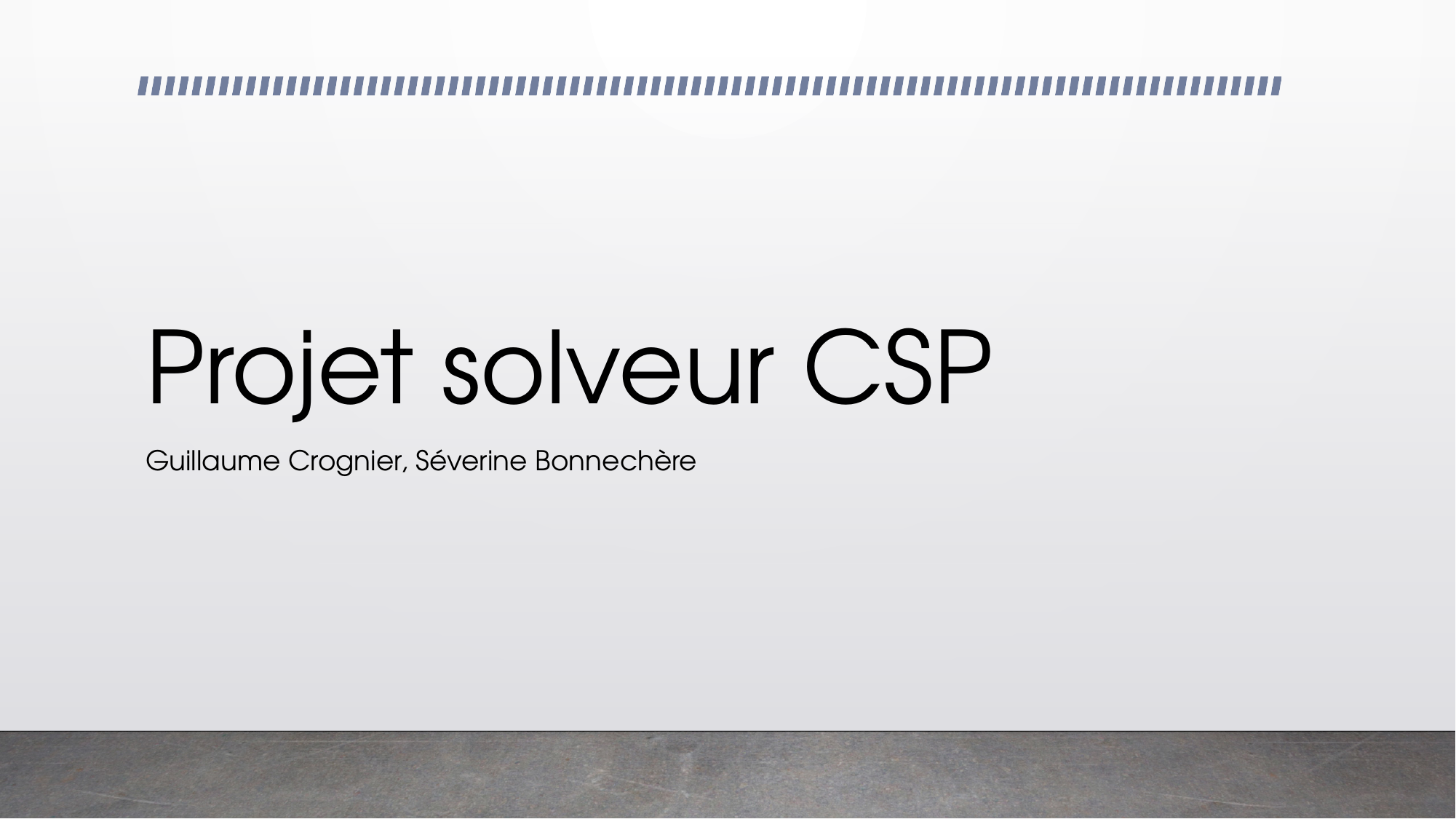

# Projet solveur CSP
Guillaume Crognier, Séverine Bonnechère